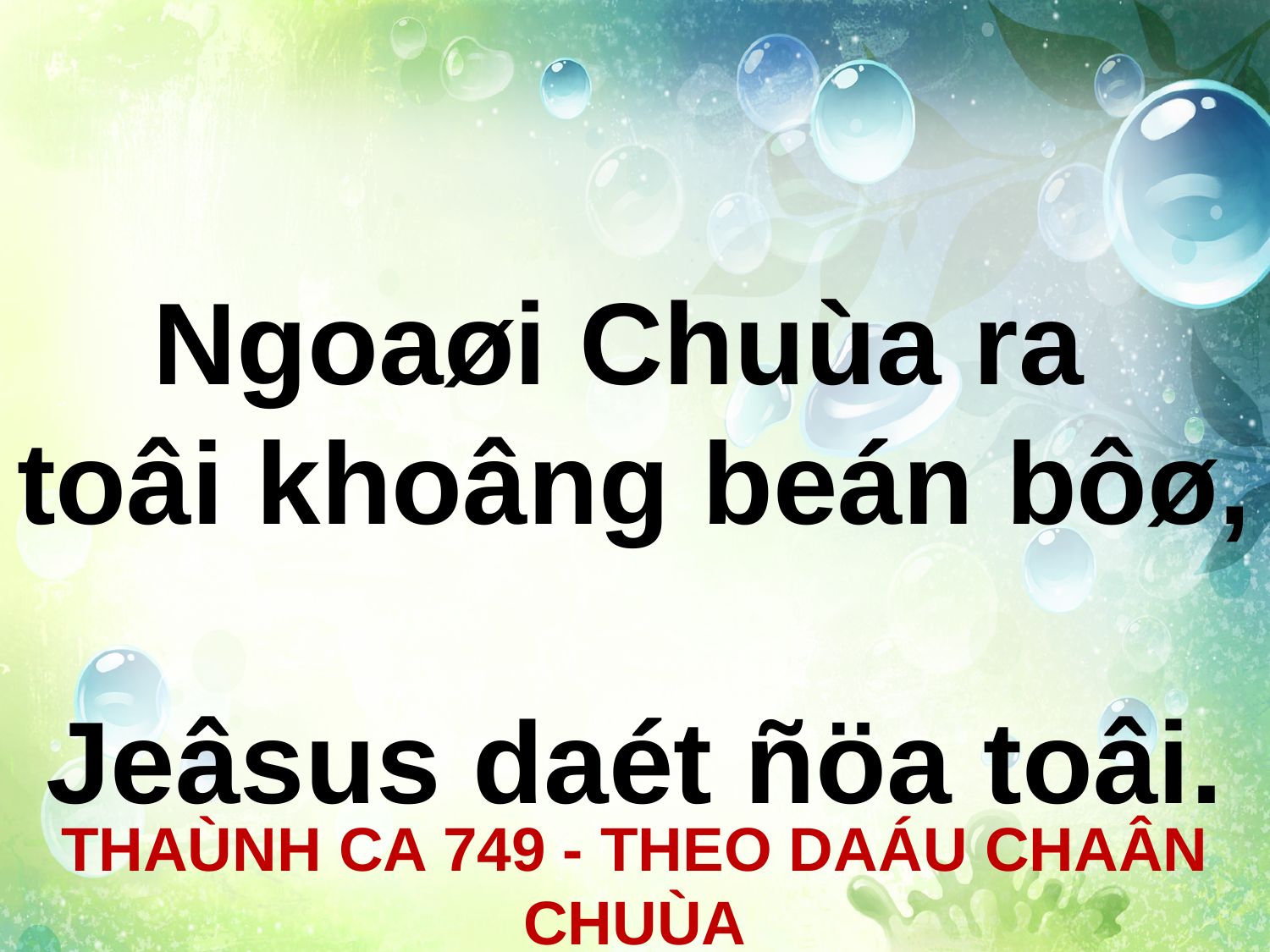

Ngoaøi Chuùa ra
toâi khoâng beán bôø,
Jeâsus daét ñöa toâi.
THAÙNH CA 749 - THEO DAÁU CHAÂN CHUÙA